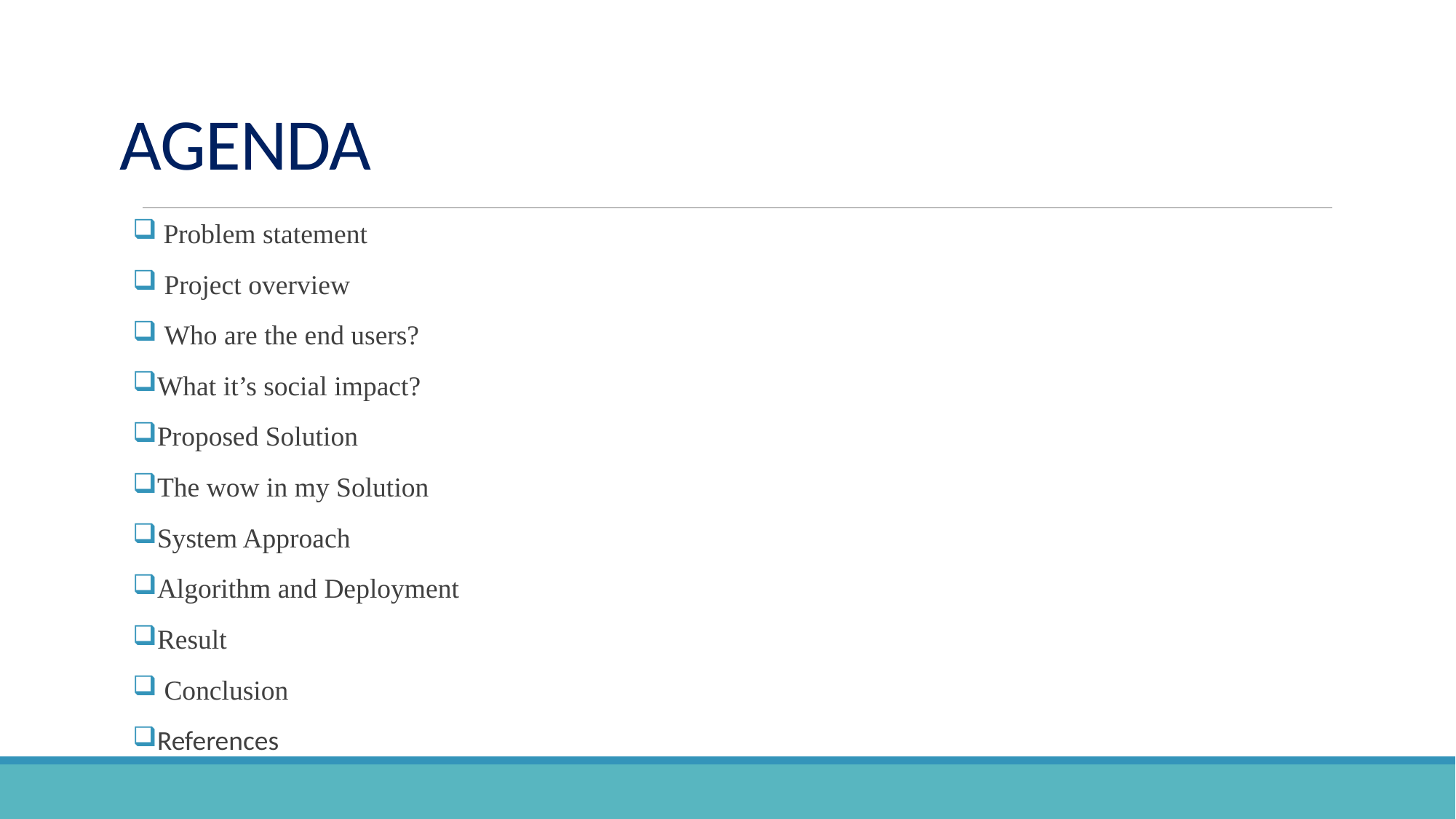

# AGENDA

 Problem statement
 Project overview
 Who are the end users?
What it’s social impact?
Proposed Solution
The wow in my Solution
System Approach
Algorithm and Deployment
Result
 Conclusion
References